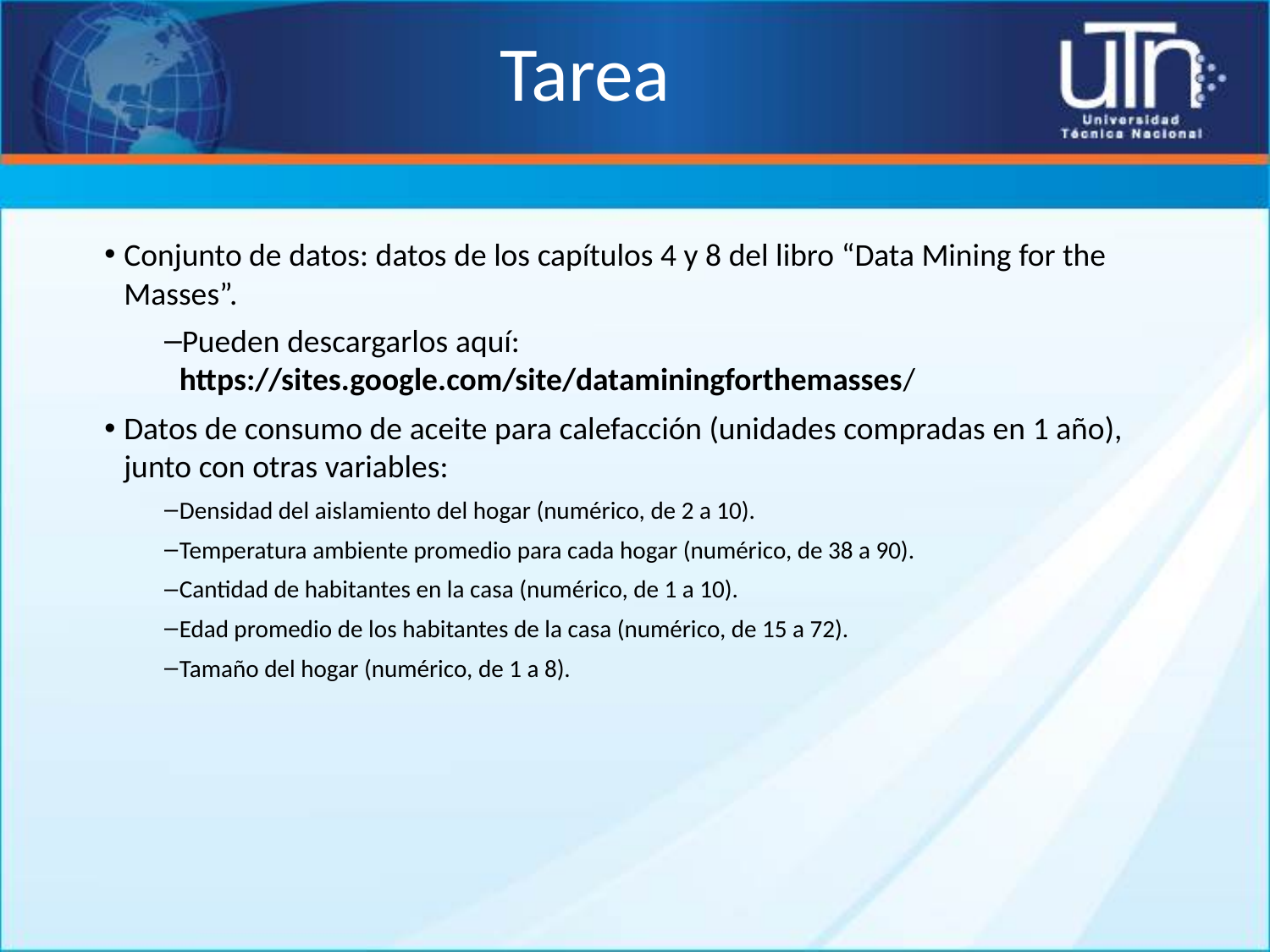

# Tarea
Conjunto de datos: datos de los capítulos 4 y 8 del libro “Data Mining for the Masses”.
Pueden descargarlos aquí: https://sites.google.com/site/dataminingforthemasses/
Datos de consumo de aceite para calefacción (unidades compradas en 1 año), junto con otras variables:
Densidad del aislamiento del hogar (numérico, de 2 a 10).
Temperatura ambiente promedio para cada hogar (numérico, de 38 a 90).
Cantidad de habitantes en la casa (numérico, de 1 a 10).
Edad promedio de los habitantes de la casa (numérico, de 15 a 72).
Tamaño del hogar (numérico, de 1 a 8).